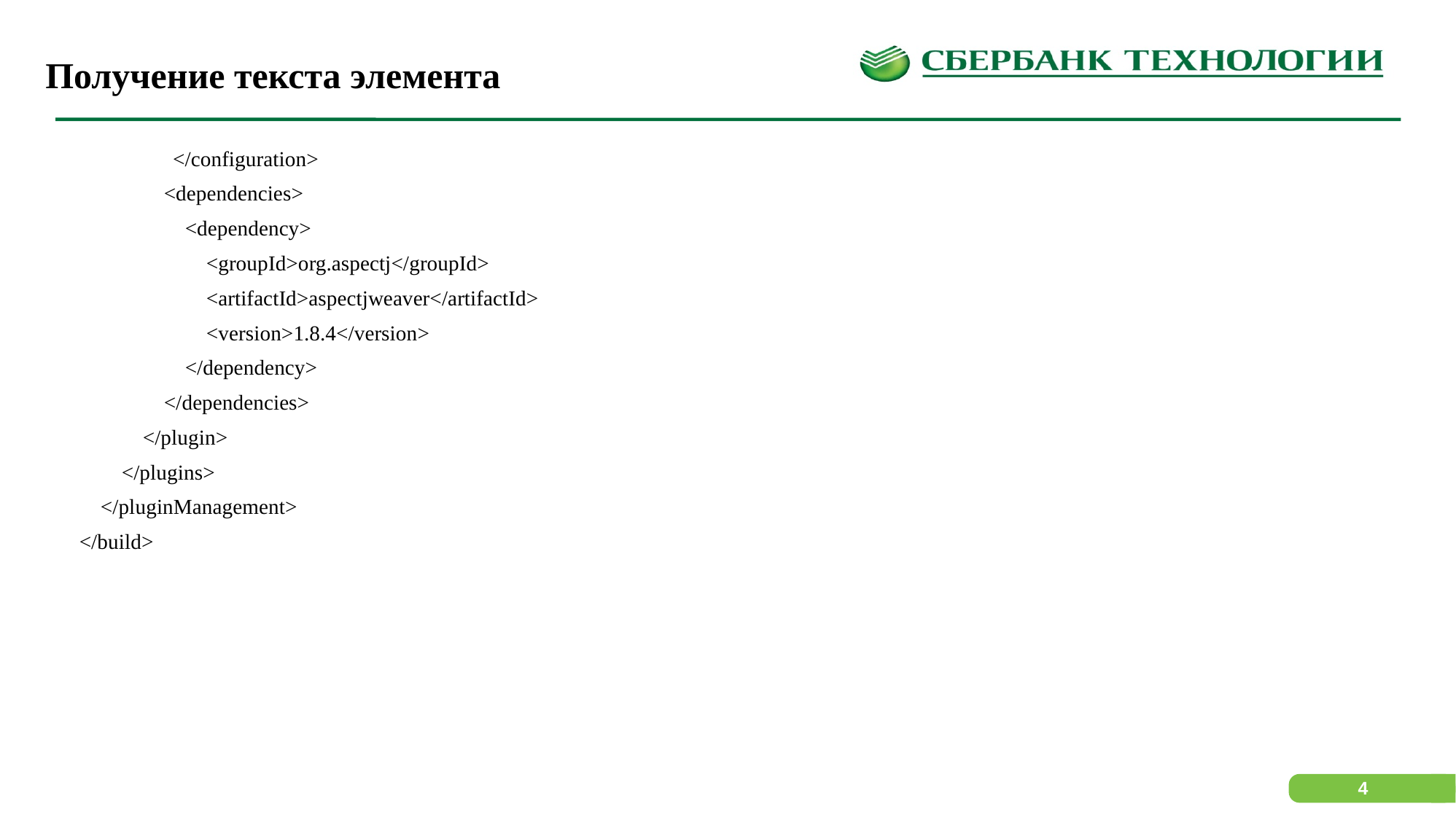

# Получение текста элемента
 	 </configuration>
                    <dependencies>
                        <dependency>
                            <groupId>org.aspectj</groupId>
                            <artifactId>aspectjweaver</artifactId>
                            <version>1.8.4</version>
                        </dependency>
                    </dependencies>
                </plugin>
            </plugins>
        </pluginManagement>
    </build>